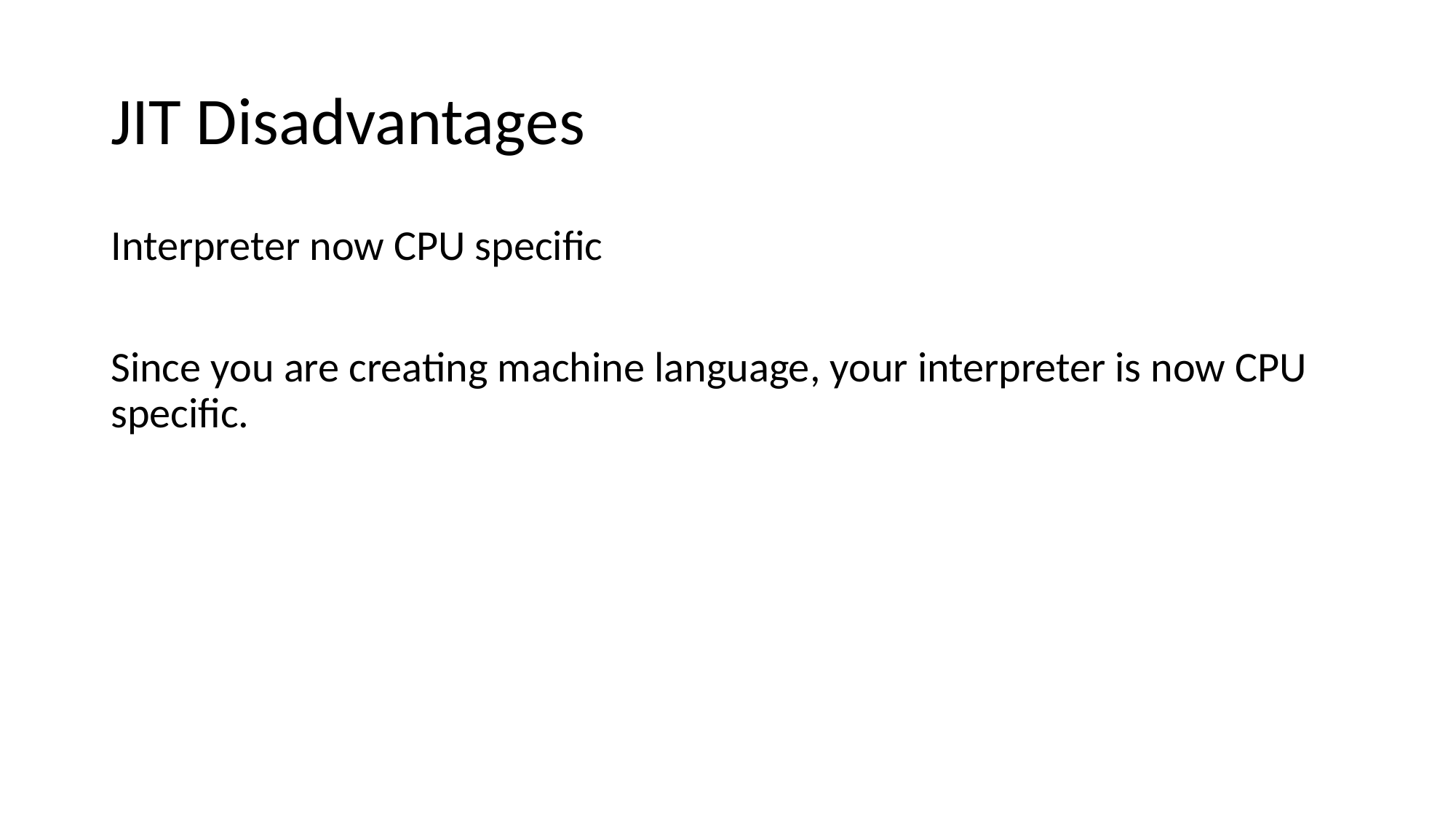

# JIT Disadvantages
Interpreter now CPU specific

Since you are creating machine language, your interpreter is now CPU specific.